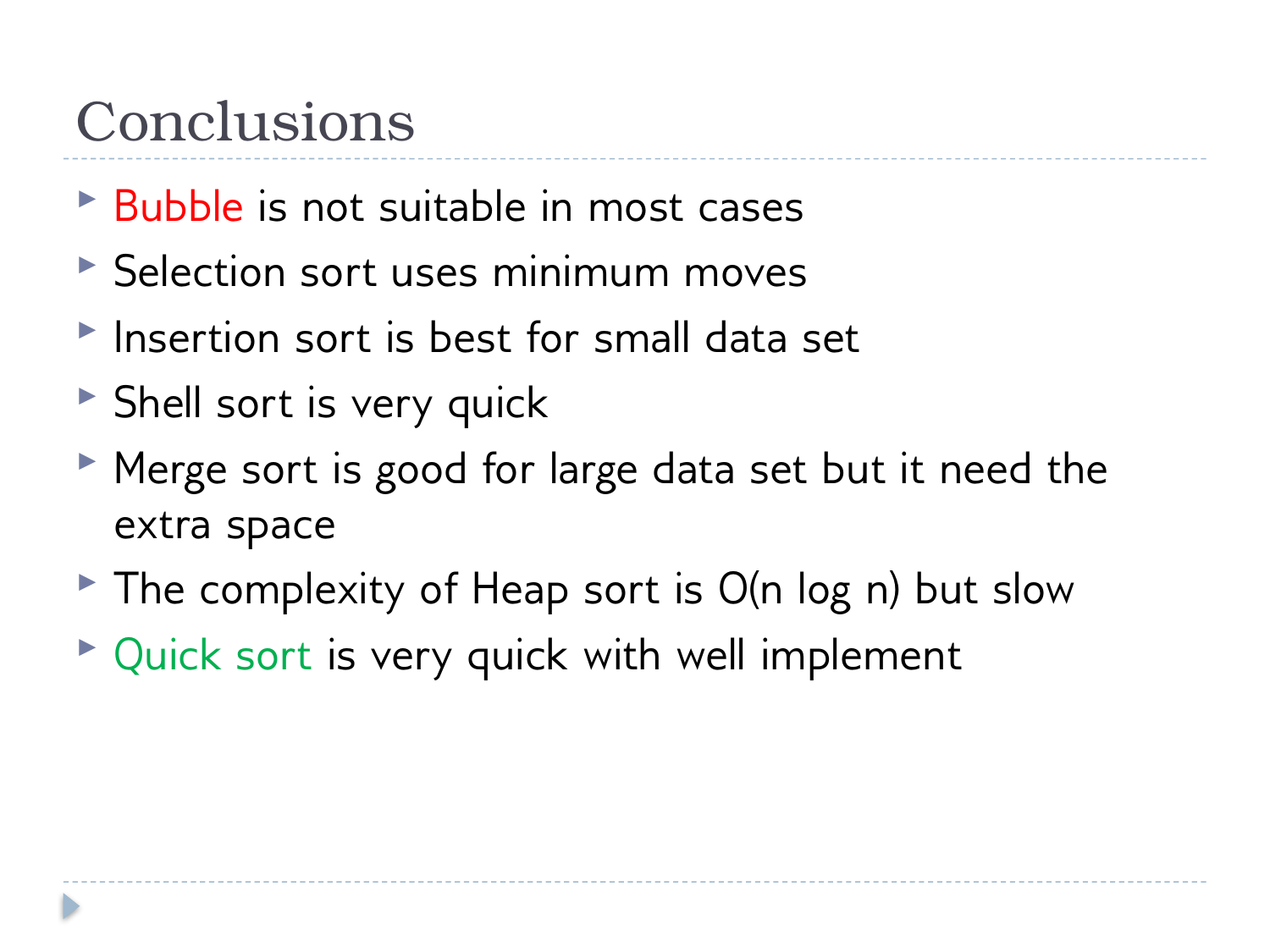

# Conclusions
Bubble is not suitable in most cases
Selection sort uses minimum moves
Insertion sort is best for small data set
Shell sort is very quick
Merge sort is good for large data set but it need the extra space
The complexity of Heap sort is O(n log n) but slow
Quick sort is very quick with well implement